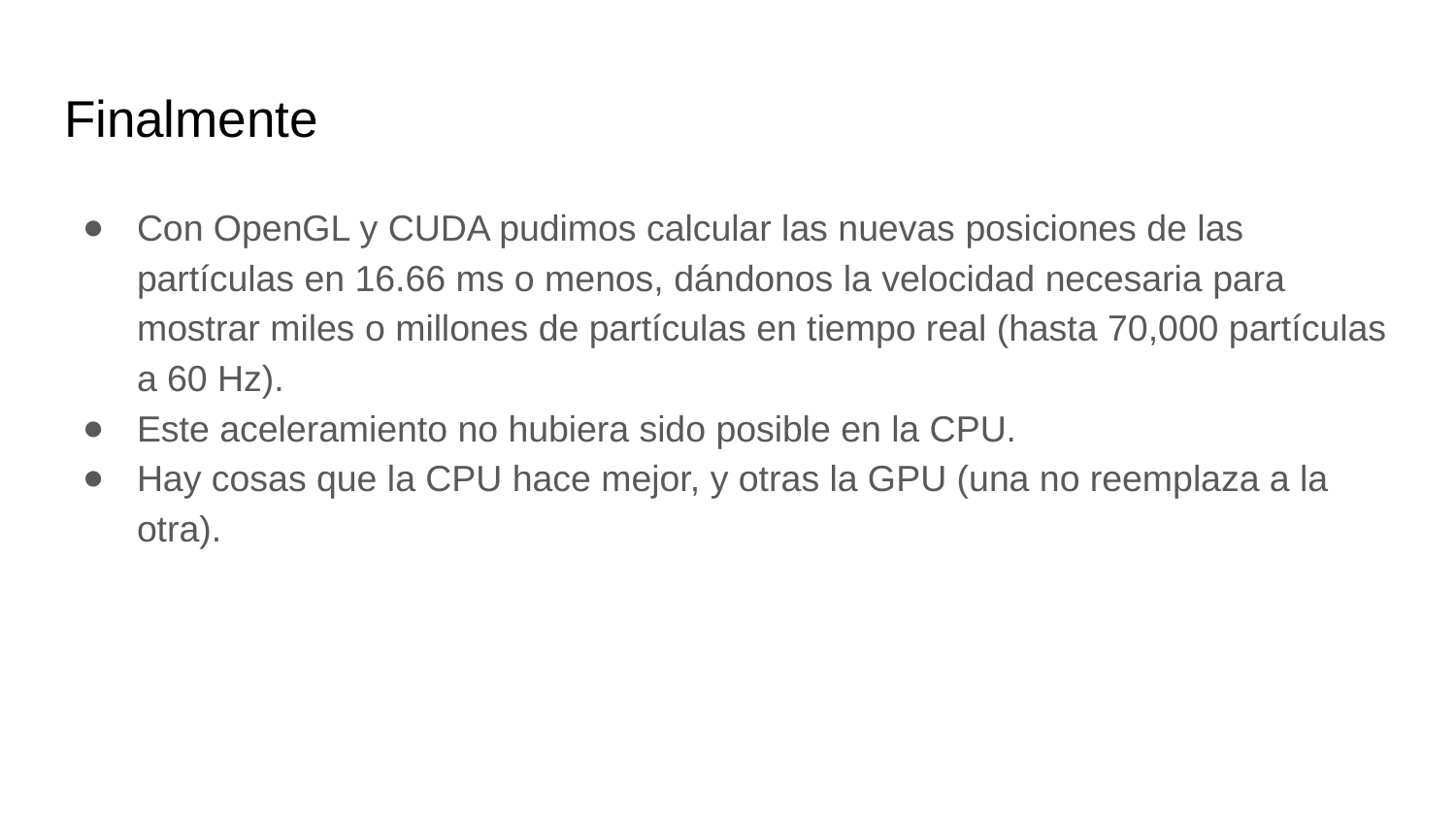

# Finalmente
Con OpenGL y CUDA pudimos calcular las nuevas posiciones de las partículas en 16.66 ms o menos, dándonos la velocidad necesaria para mostrar miles o millones de partículas en tiempo real (hasta 70,000 partículas a 60 Hz).
Este aceleramiento no hubiera sido posible en la CPU.
Hay cosas que la CPU hace mejor, y otras la GPU (una no reemplaza a la otra).